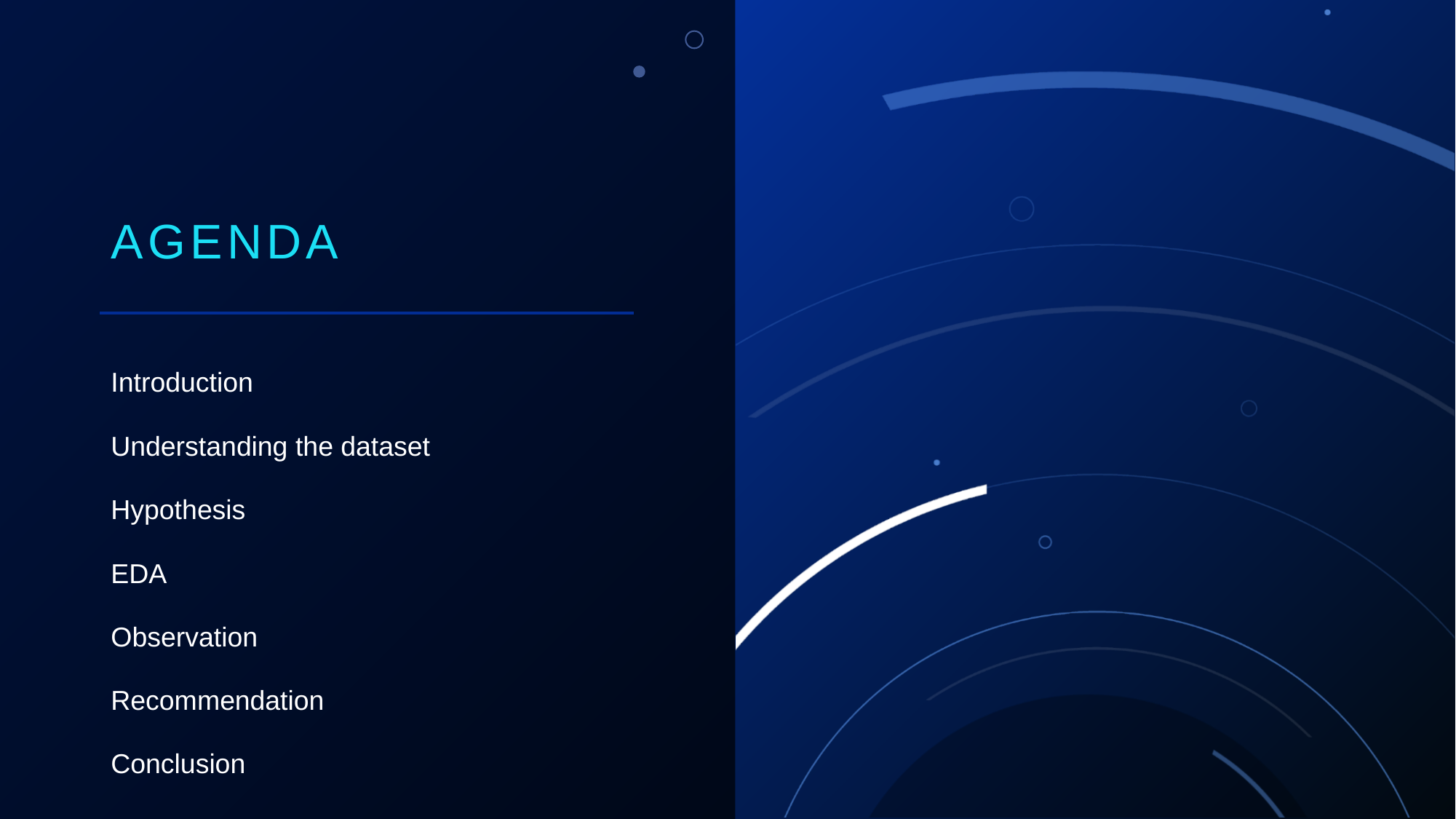

# Agenda
Introduction
Understanding the dataset
Hypothesis
EDA
Observation
Recommendation
Conclusion